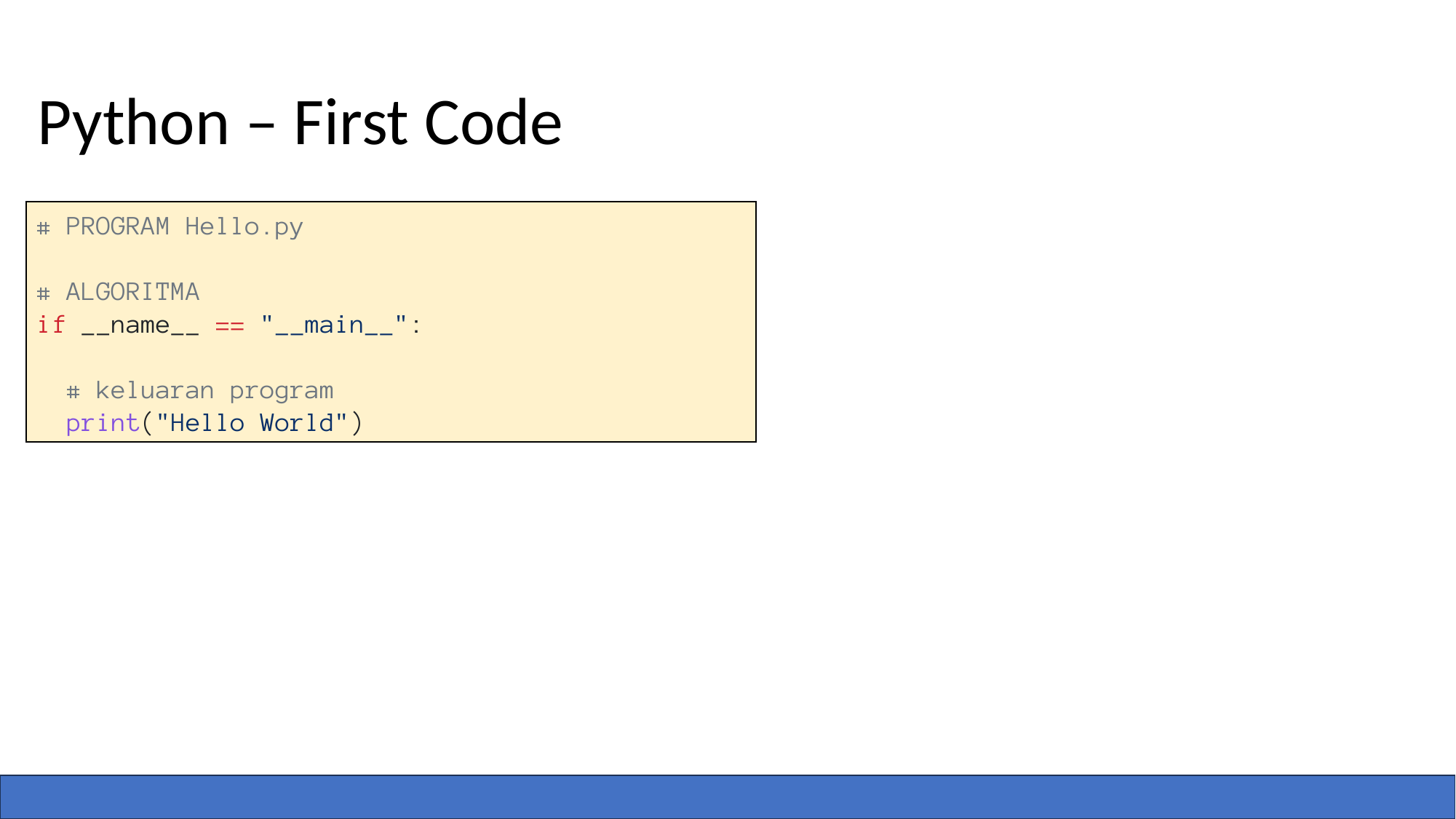

# Python – First Code
# PROGRAM Hello.py
# ALGORITMA
if __name__ == "__main__":

  # keluaran program
  print("Hello World")